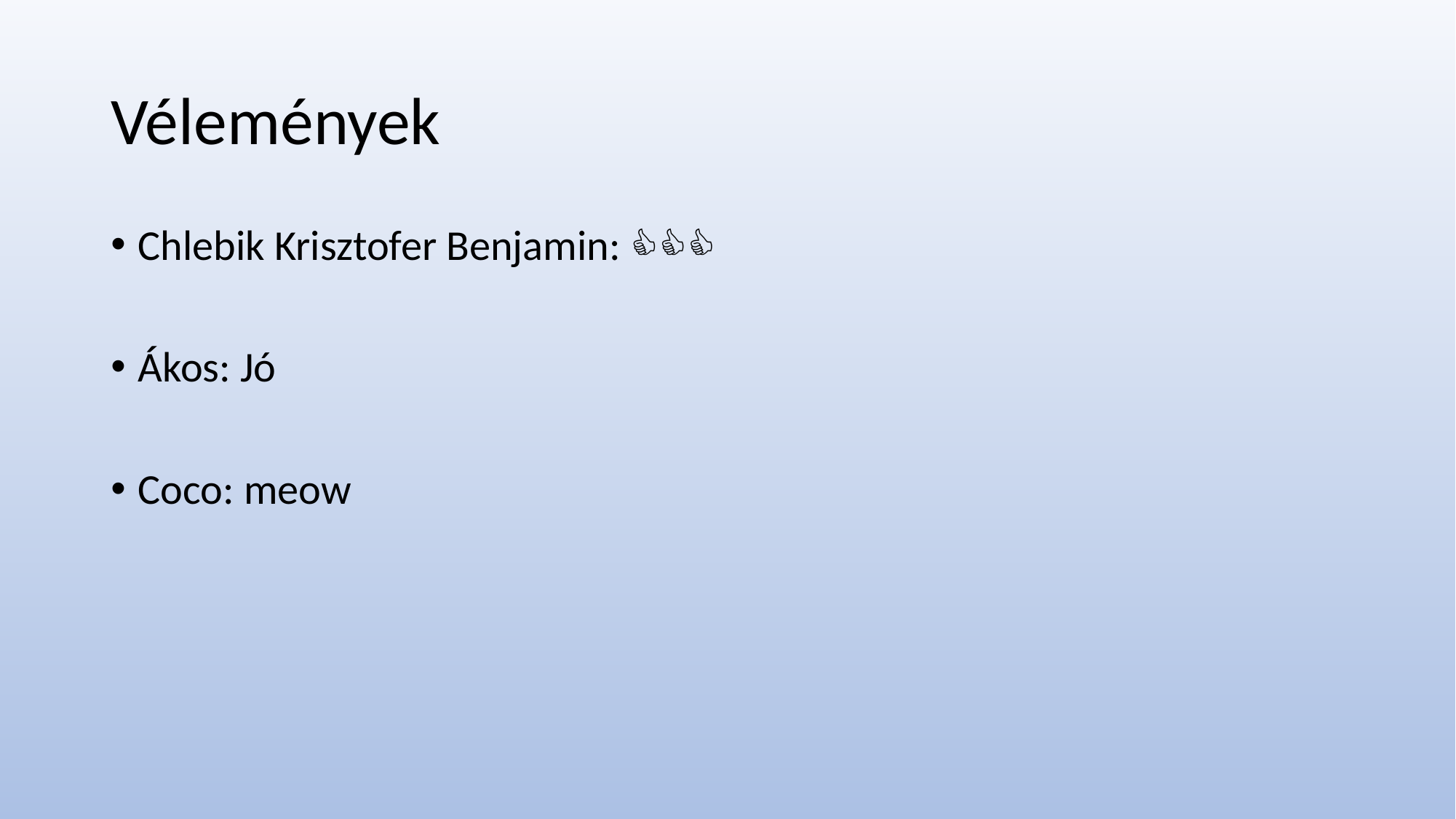

# Vélemények
Chlebik Krisztofer Benjamin: 👍👍👍

Ákos: Jó

Coco: meow